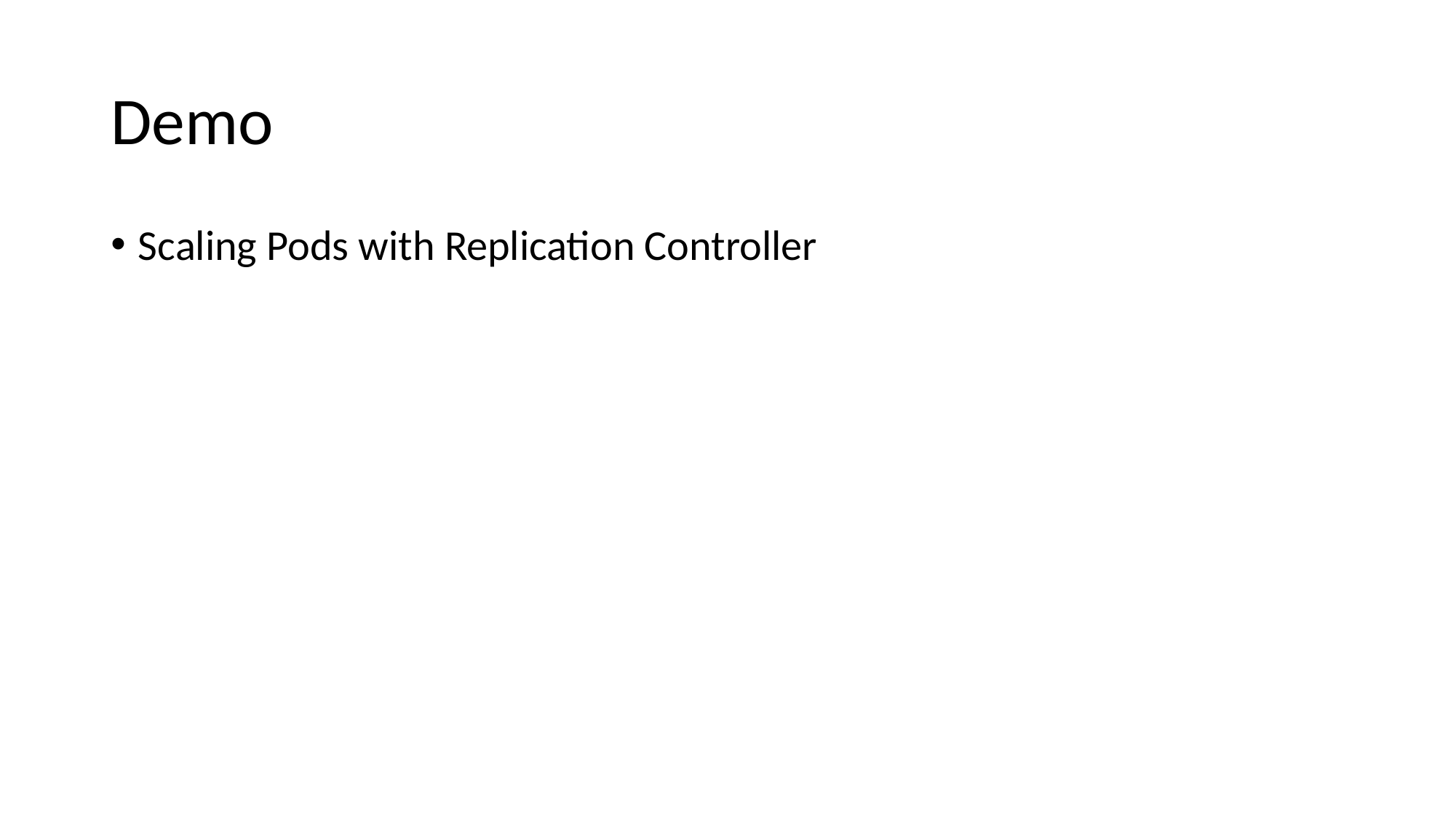

# Demo
Scaling Pods with Replication Controller